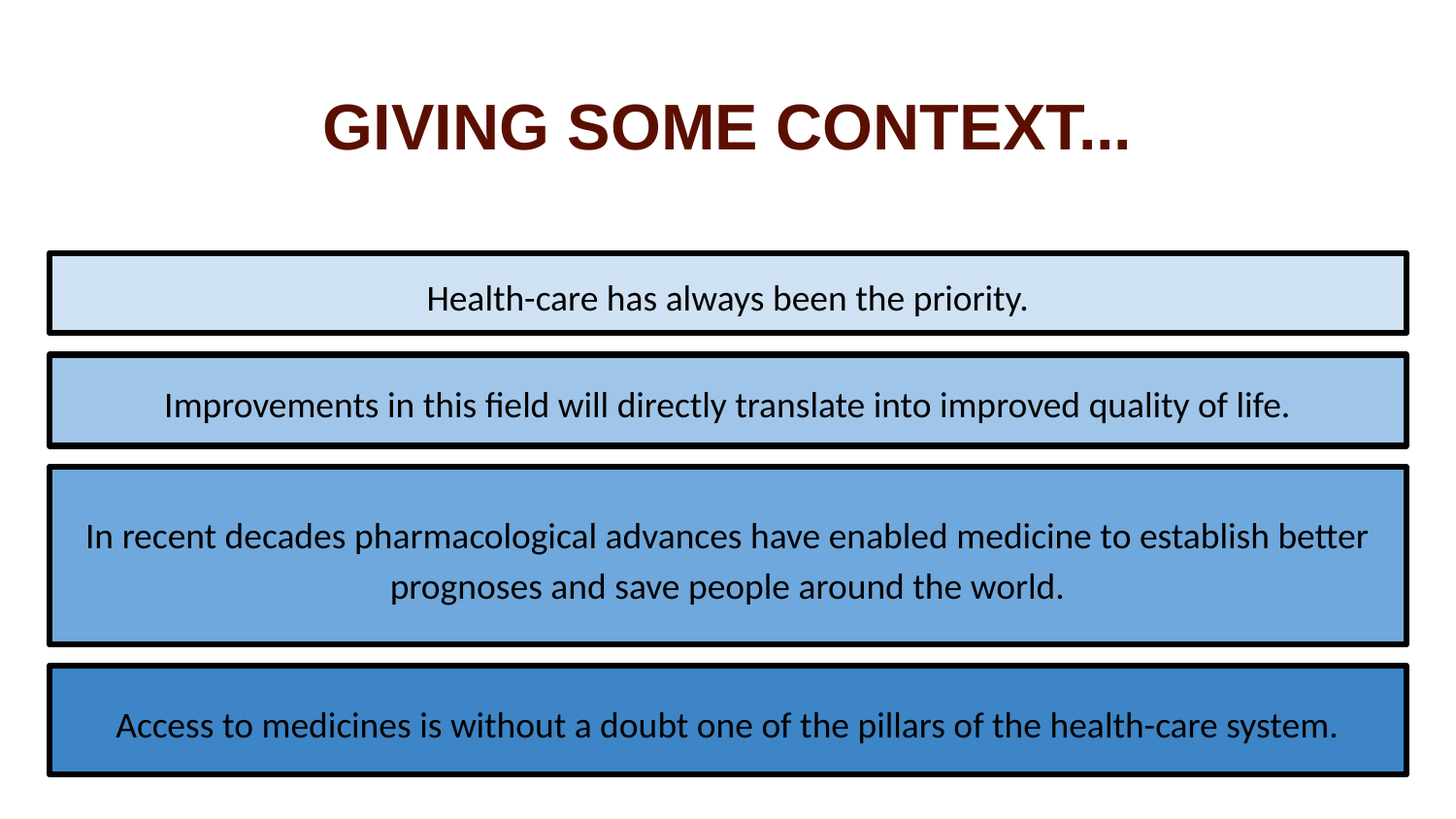

# GIVING SOME CONTEXT...
Health-care has always been the priority.

Improvements in this field will directly translate into improved quality of life.
In recent decades pharmacological advances have enabled medicine to establish better prognoses and save people around the world.
Access to medicines is without a doubt one of the pillars of the health-care system.